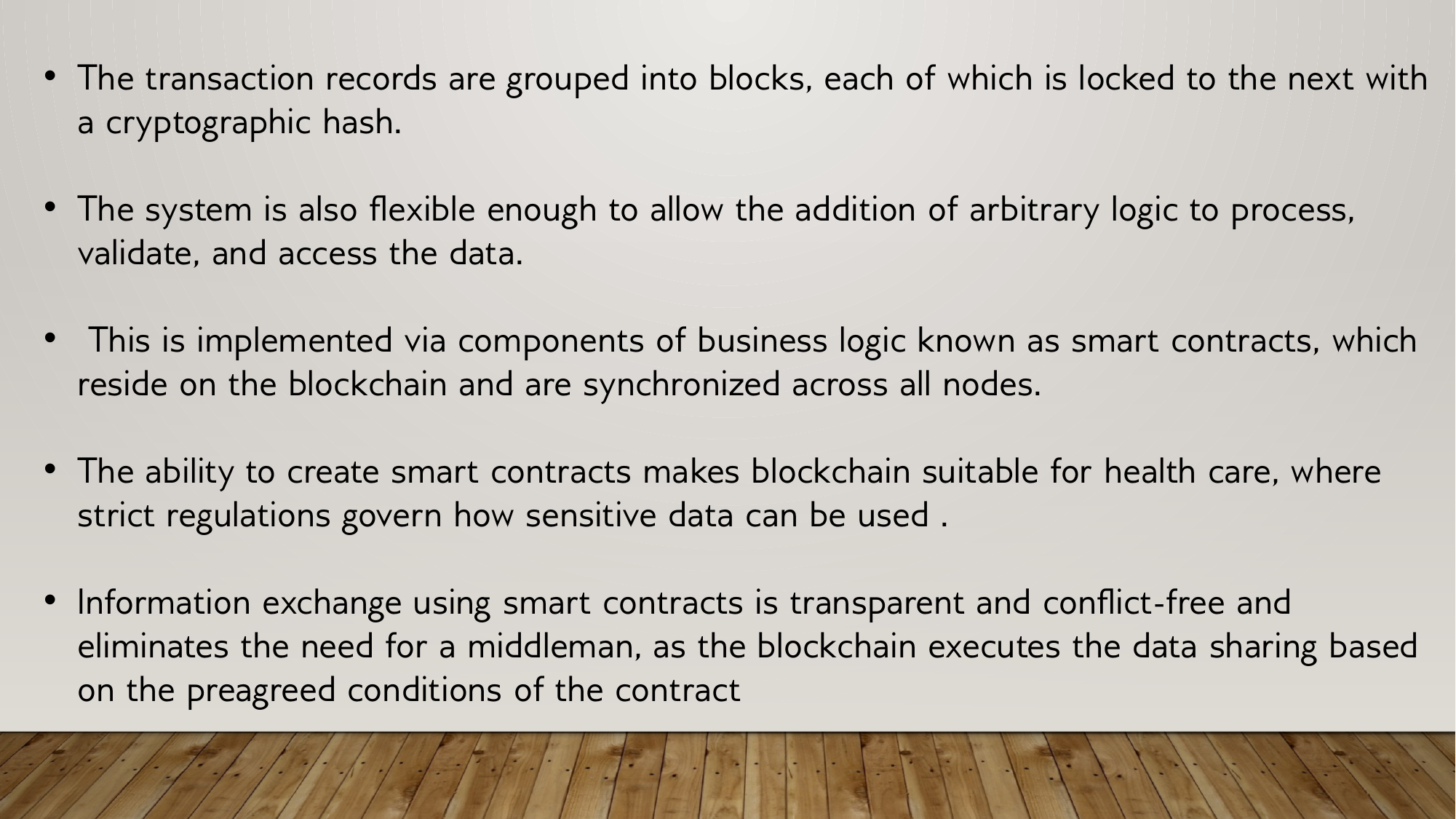

The transaction records are grouped into blocks, each of which is locked to the next with a cryptographic hash.

The system is also flexible enough to allow the addition of arbitrary logic to process, validate, and access the data.

 This is implemented via components of business logic known as smart contracts, which reside on the blockchain and are synchronized across all nodes.

The ability to create smart contracts makes blockchain suitable for health care, where strict regulations govern how sensitive data can be used .

Information exchange using smart contracts is transparent and conflict-free and eliminates the need for a middleman, as the blockchain executes the data sharing based on the preagreed conditions of the contract